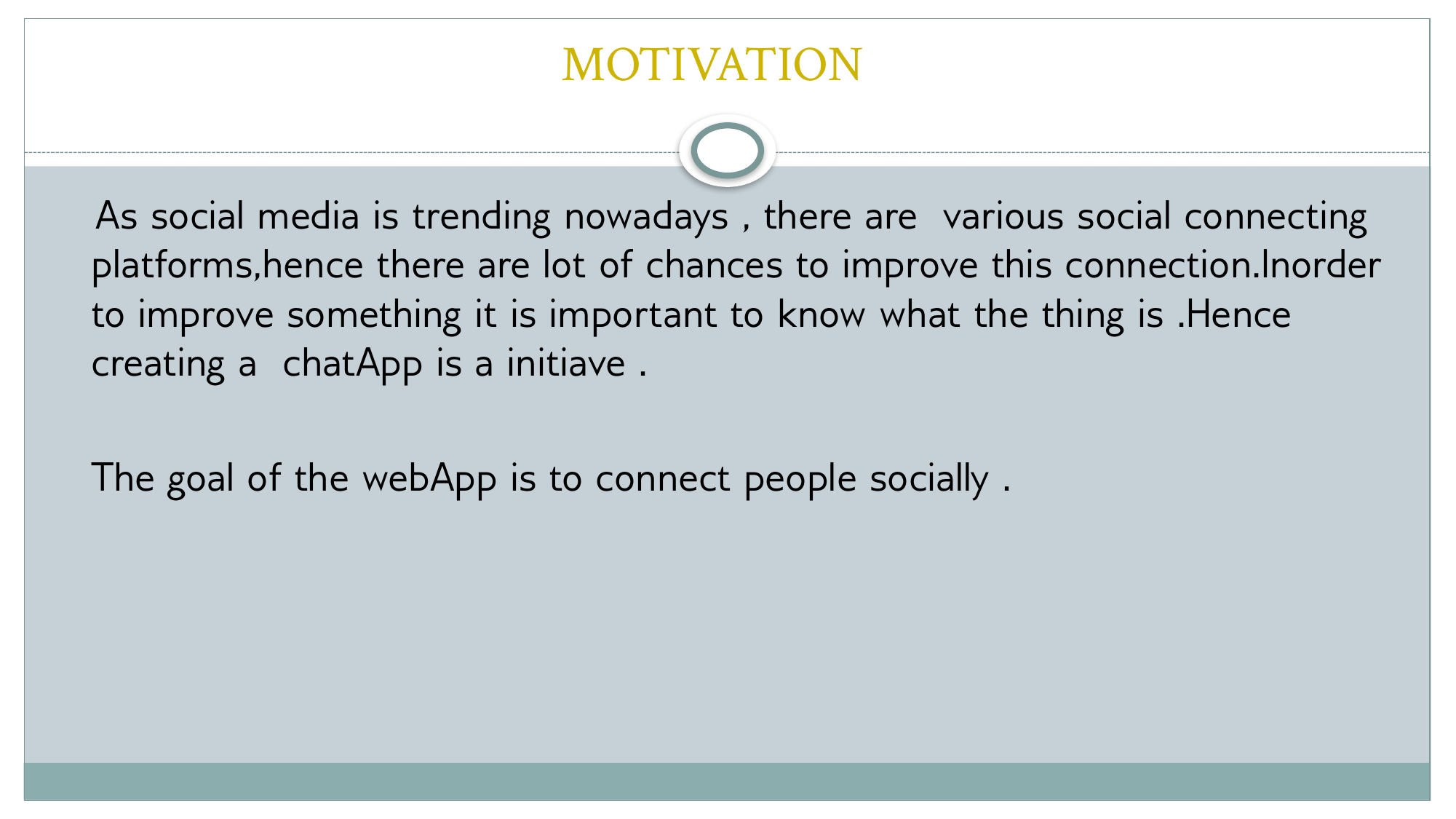

# MOTIVATION
   As social media is trending nowadays , there are  various social connecting  platforms,hence there are lot of chances to improve this connection.Inorder to improve something it is important to know what the thing is .Hence creating a  chatApp is a initiave .

	The goal of the webApp is to connect people socially .